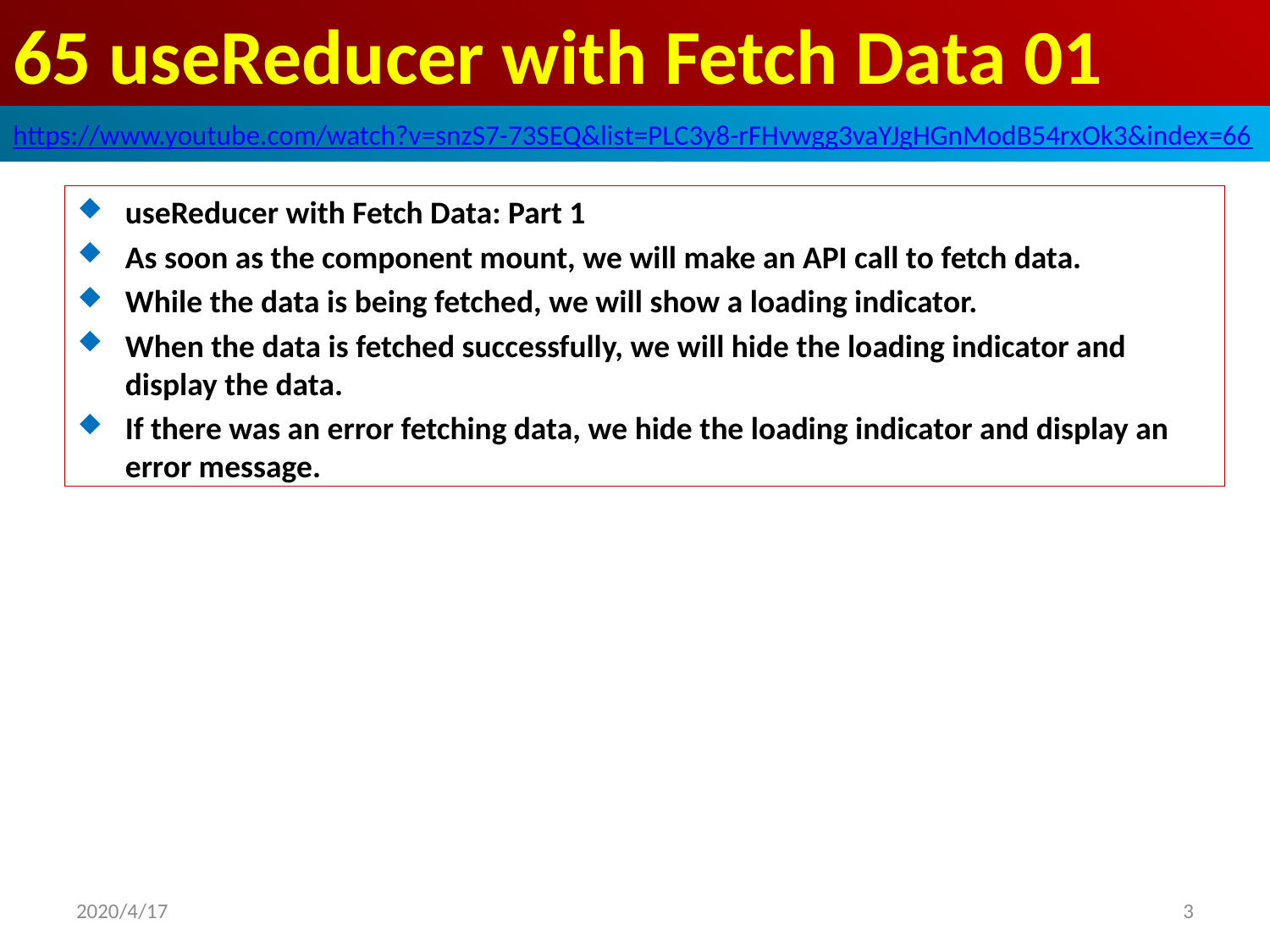

# 65 useReducer with Fetch Data 01
https://www.youtube.com/watch?v=snzS7-73SEQ&list=PLC3y8-rFHvwgg3vaYJgHGnModB54rxOk3&index=66
useReducer with Fetch Data: Part 1
As soon as the component mount, we will make an API call to fetch data.
While the data is being fetched, we will show a loading indicator.
When the data is fetched successfully, we will hide the loading indicator and display the data.
If there was an error fetching data, we hide the loading indicator and display an error message.

2020/4/17
3